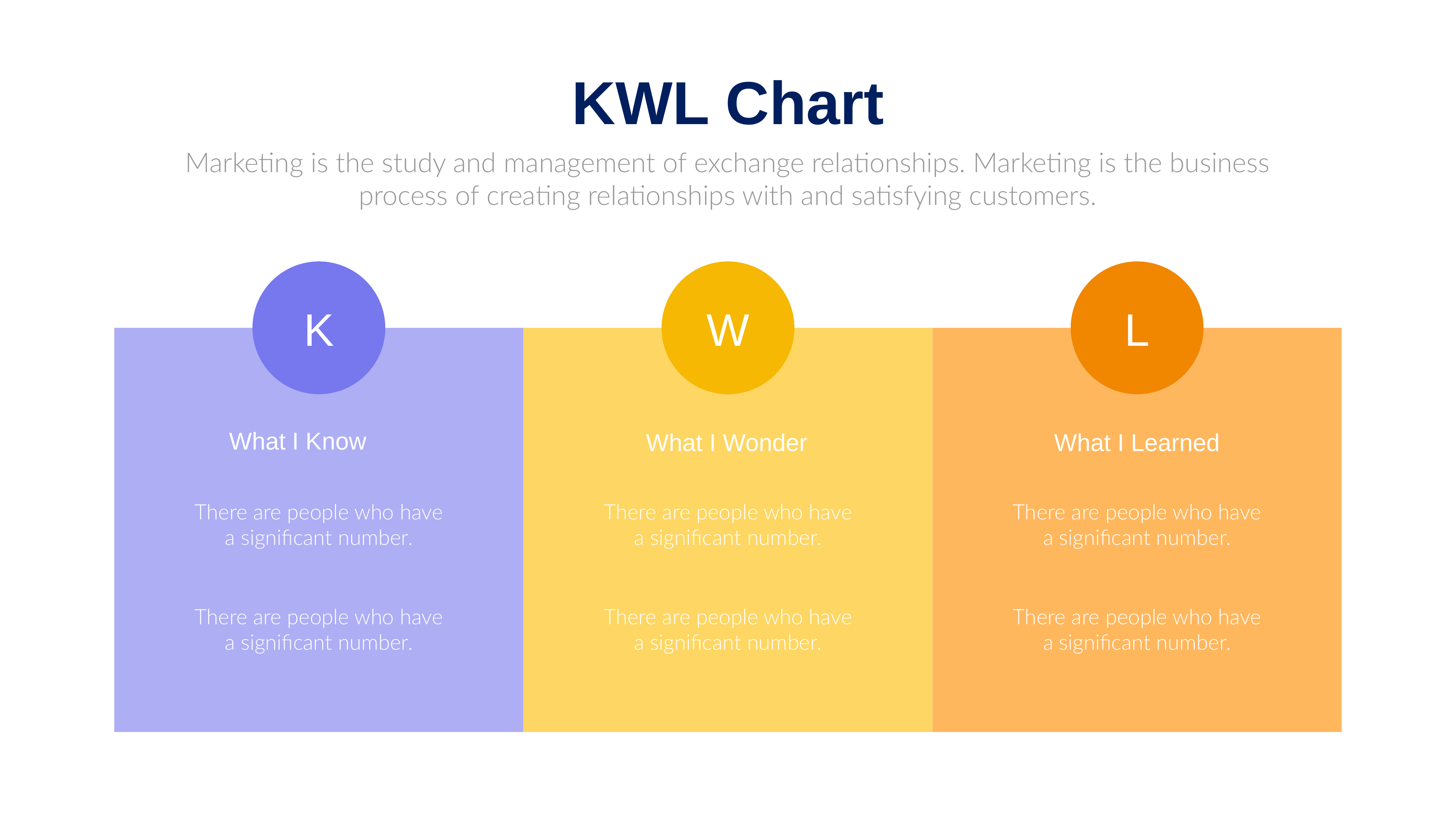

KWL Chart
Marketing is the study and management of exchange relationships. Marketing is the business process of creating relationships with and satisfying customers.
K
W
L

What I Know
What I Learned
What I Wonder
There are people who have a significant number.
There are people who have a significant number.
There are people who have a significant number.
There are people who have a significant number.
There are people who have a significant number.
There are people who have a significant number.